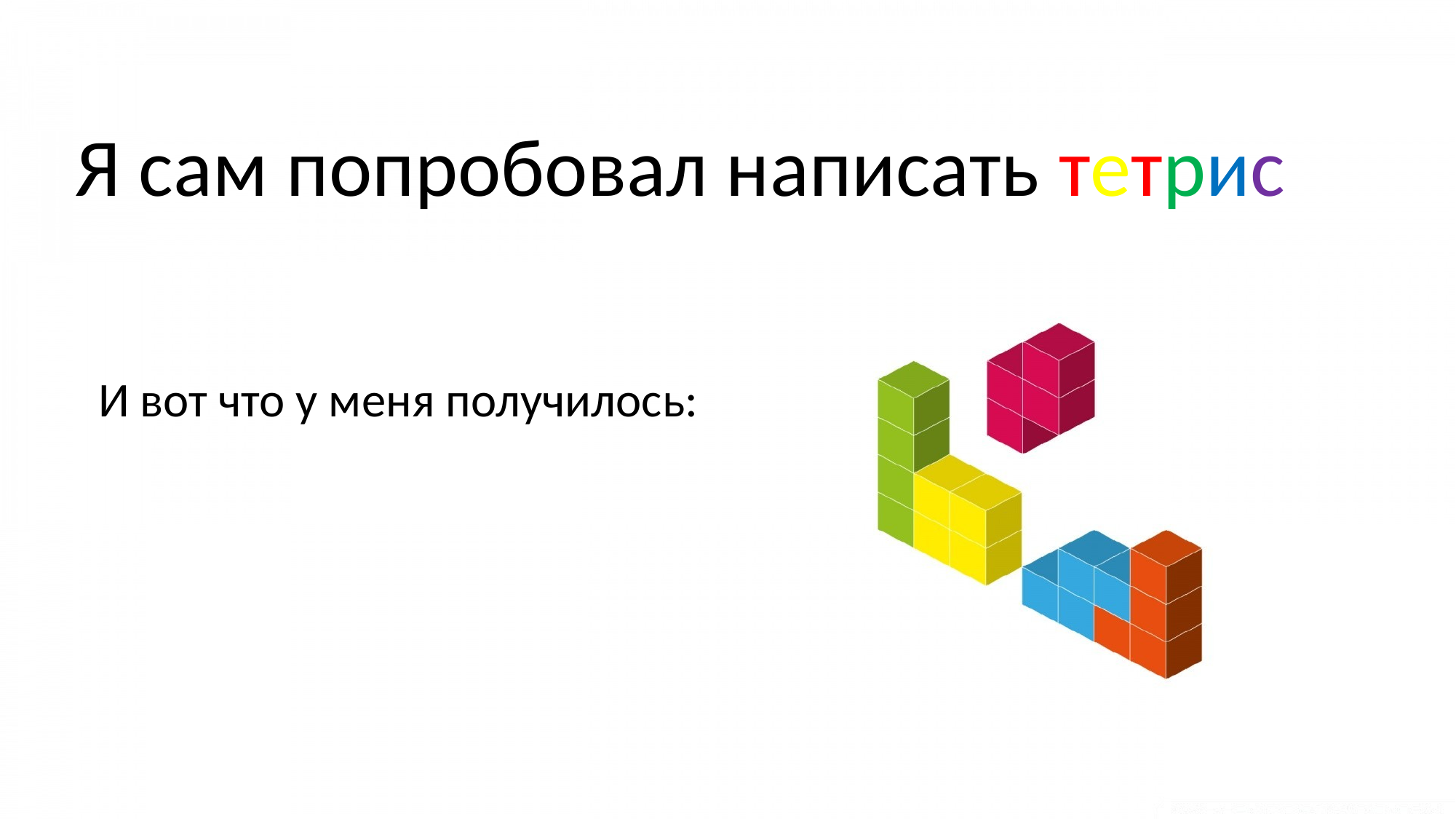

# Я сам попробовал написать тетрис
И вот что у меня получилось: